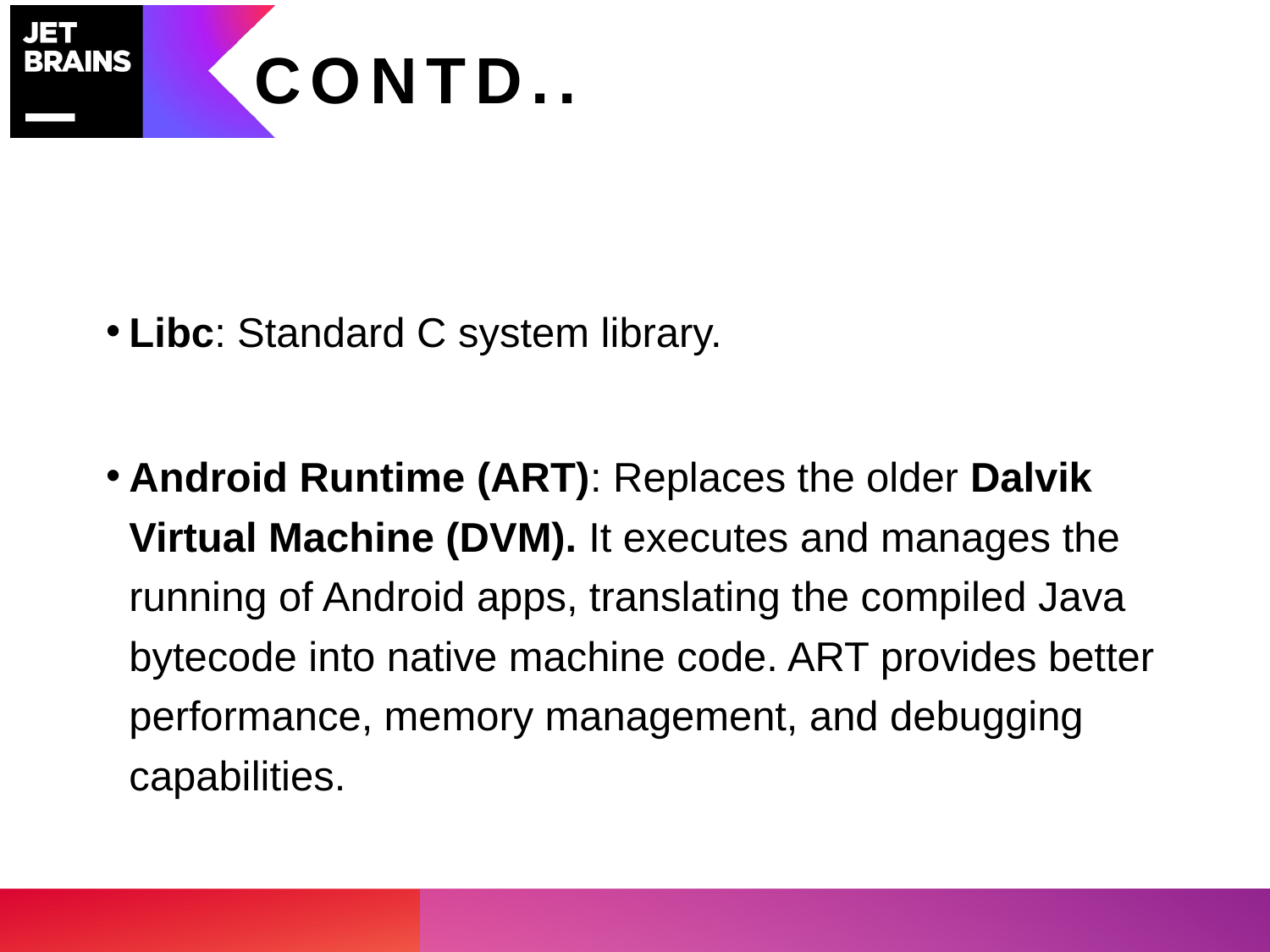

# Contd..

Libc: Standard C system library.

Android Runtime (ART): Replaces the older Dalvik Virtual Machine (DVM). It executes and manages the running of Android apps, translating the compiled Java bytecode into native machine code. ART provides better performance, memory management, and debugging capabilities.